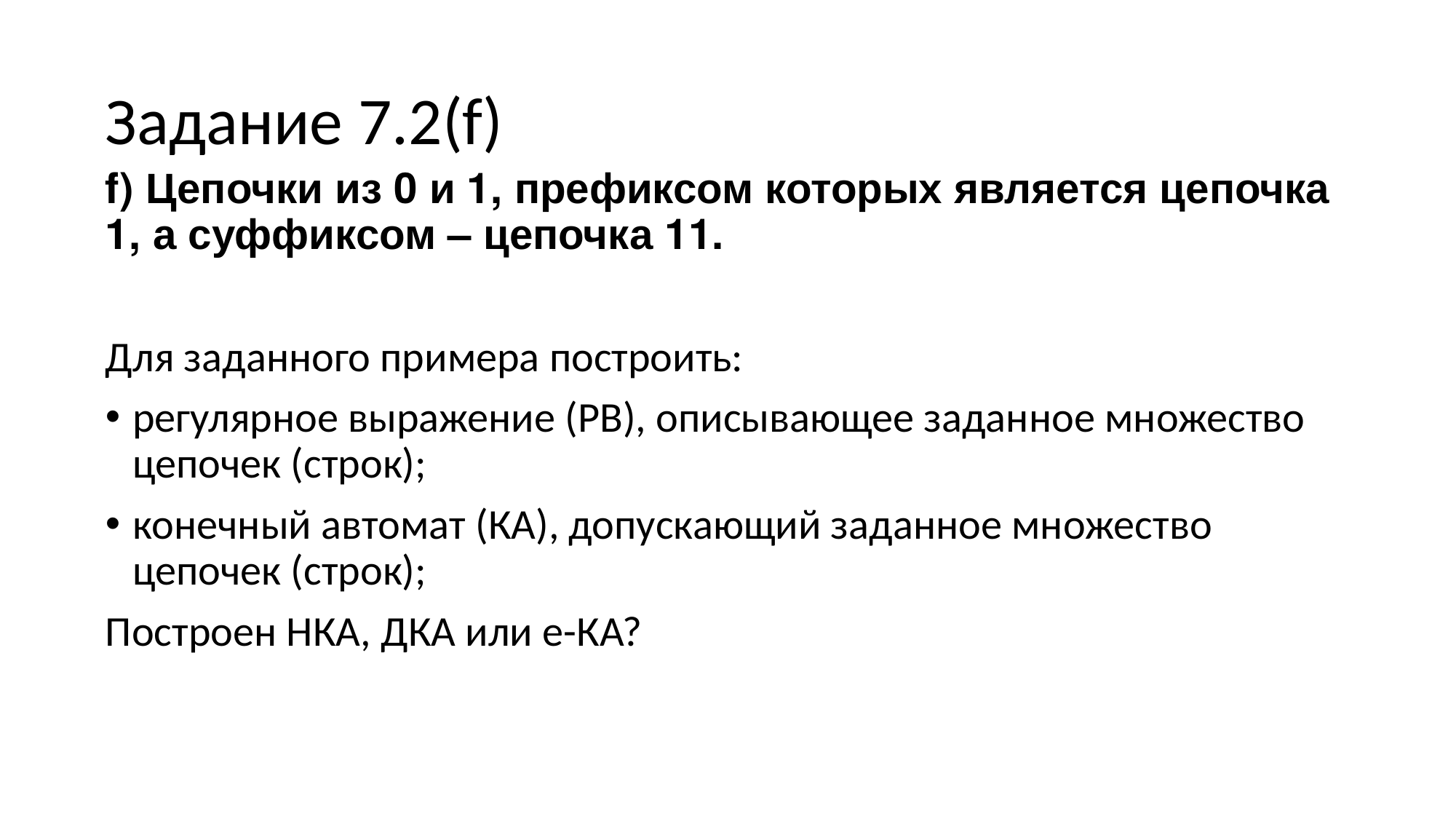

# Задание 7.2(f)
f) Цепочки из 0 и 1, префиксом которых является цепочка 1, а суффиксом – цепочка 11.

Для заданного примера построить:
регулярное выражение (РВ), описывающее заданное множество цепочек (строк);
конечный автомат (КА), допускающий заданное множество цепочек (строк);
Построен НКА, ДКА или e-КА?